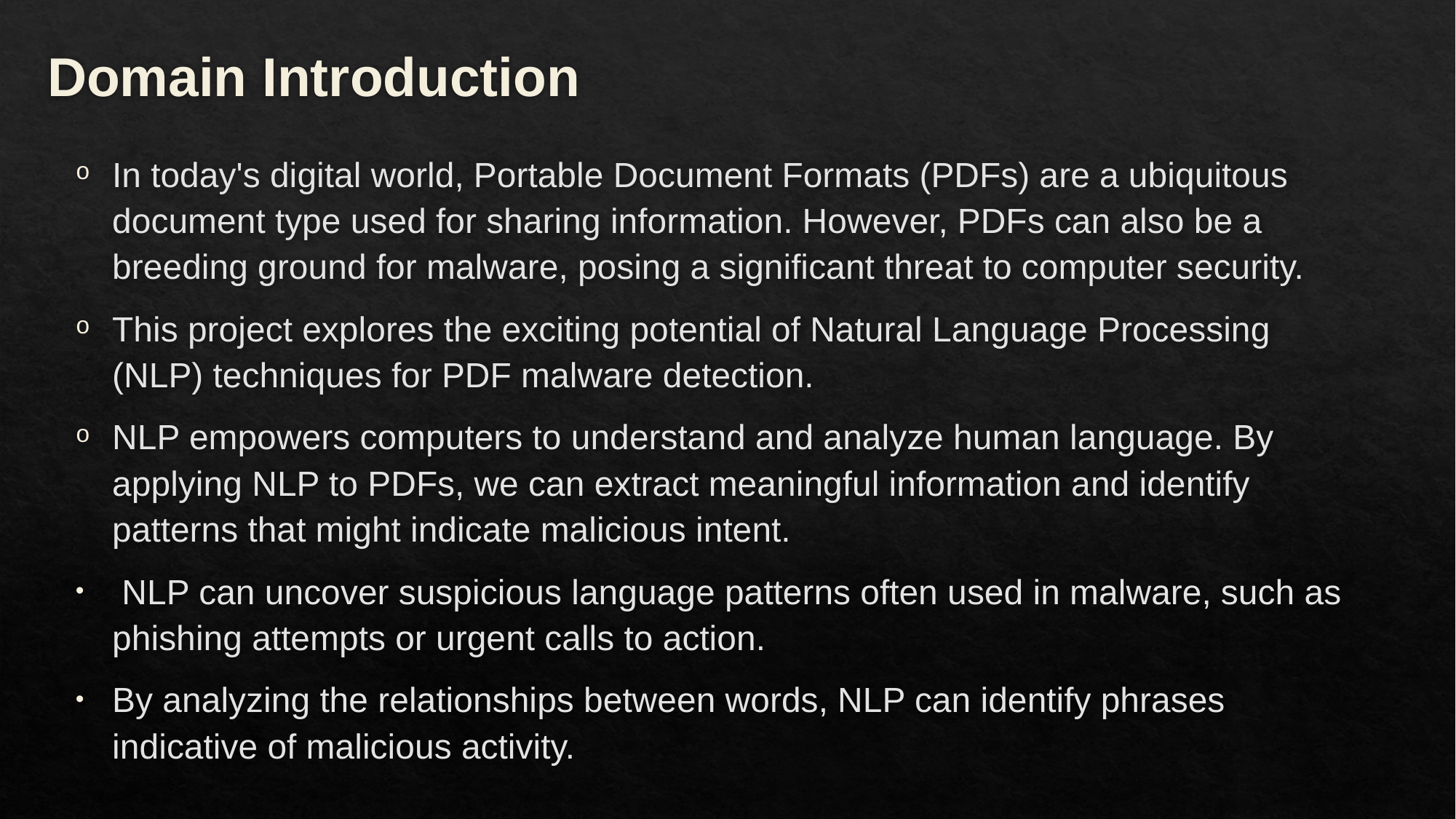

# Domain Introduction
In today's digital world, Portable Document Formats (PDFs) are a ubiquitous document type used for sharing information. However, PDFs can also be a breeding ground for malware, posing a significant threat to computer security.
This project explores the exciting potential of Natural Language Processing (NLP) techniques for PDF malware detection.
NLP empowers computers to understand and analyze human language. By applying NLP to PDFs, we can extract meaningful information and identify patterns that might indicate malicious intent.
 NLP can uncover suspicious language patterns often used in malware, such as phishing attempts or urgent calls to action.
By analyzing the relationships between words, NLP can identify phrases indicative of malicious activity.